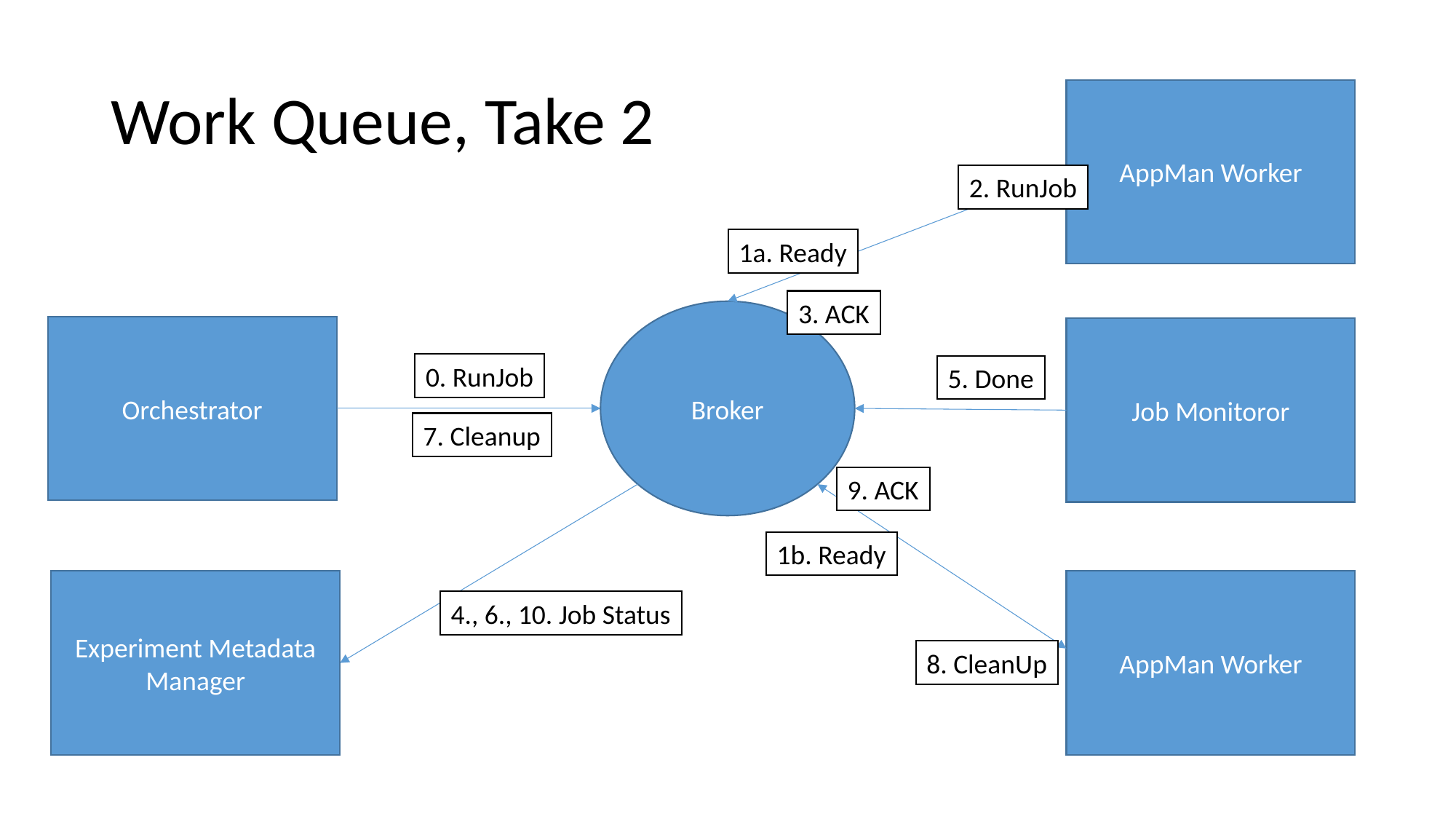

# Work Queue, Take 2
AppMan Worker
2. RunJob
1a. Ready
3. ACK
Broker
Orchestrator
Job Monitoror
0. RunJob
5. Done
7. Cleanup
9. ACK
1b. Ready
Experiment Metadata Manager
AppMan Worker
4., 6., 10. Job Status
8. CleanUp